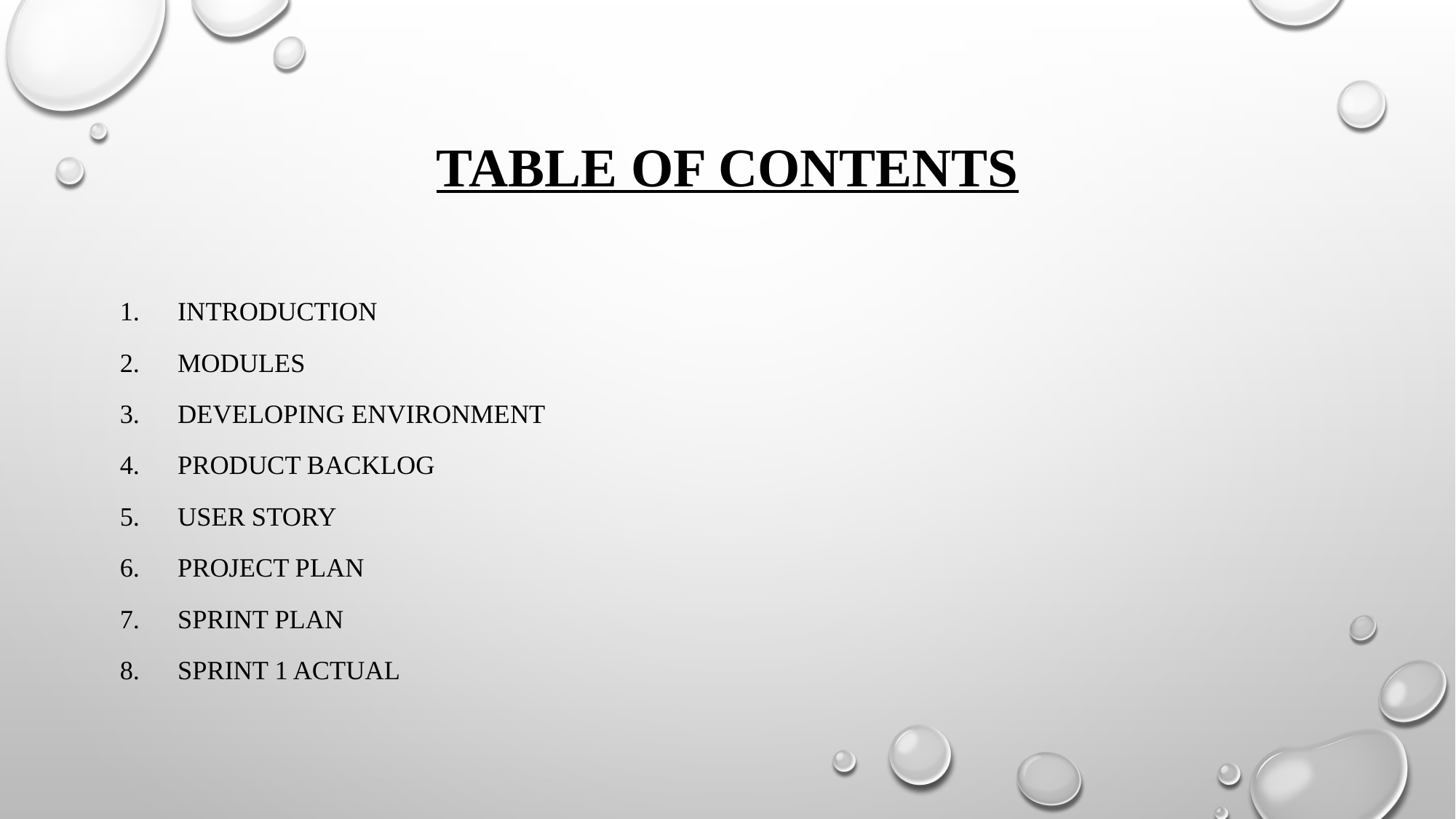

# TABLE OF CONTENTS
Introduction
Modules
Developing Environment
Product backlog
User story
Project plan
Sprint plan
Sprint 1 actual